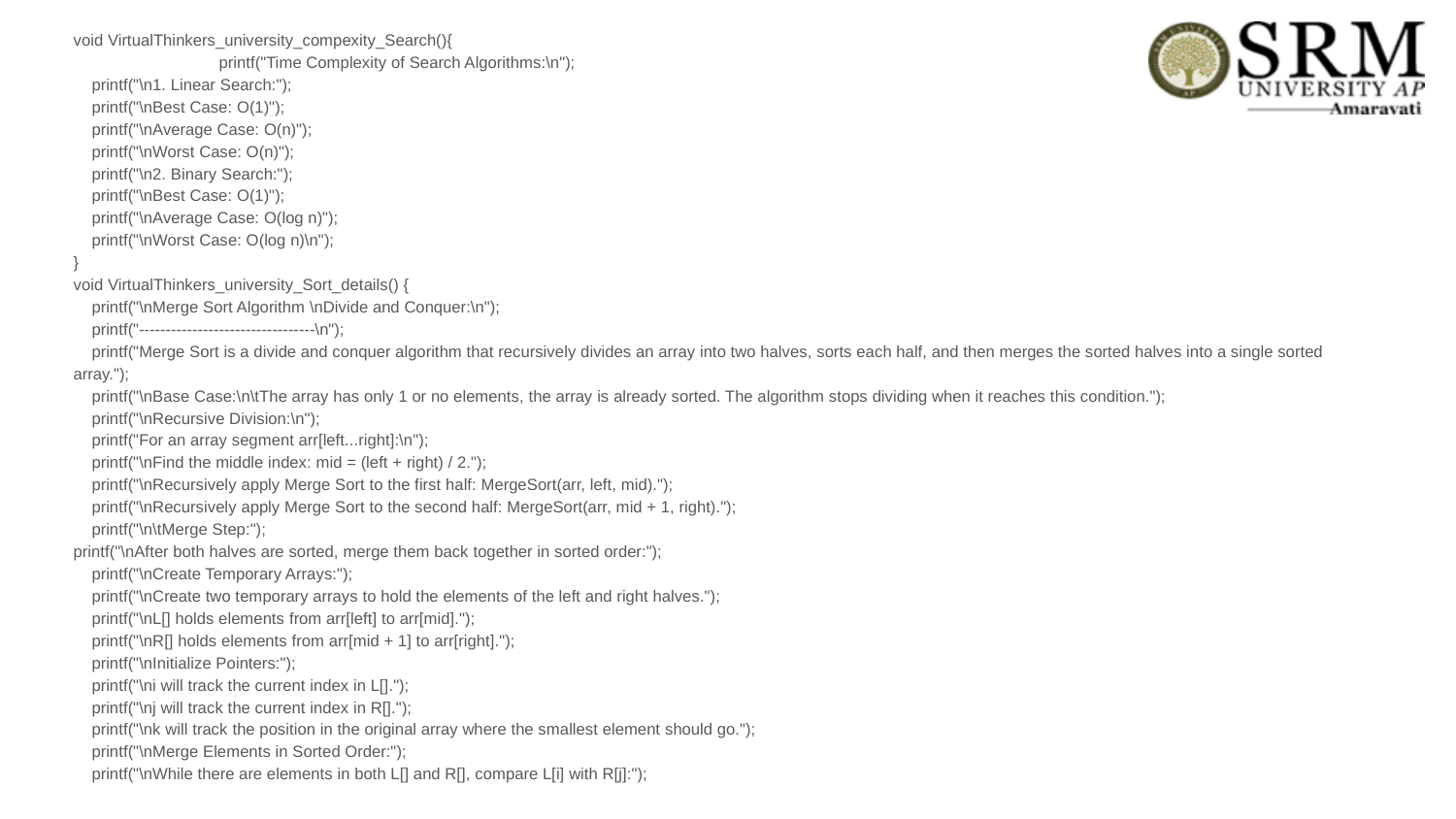

void VirtualThinkers_university_compexity_Search(){
	printf("Time Complexity of Search Algorithms:\n");
    printf("\n1. Linear Search:");
    printf("\nBest Case: O(1)");
    printf("\nAverage Case: O(n)");
    printf("\nWorst Case: O(n)");
    printf("\n2. Binary Search:");
    printf("\nBest Case: O(1)");
    printf("\nAverage Case: O(log n)");
    printf("\nWorst Case: O(log n)\n");
}
void VirtualThinkers_university_Sort_details() {
    printf("\nMerge Sort Algorithm \nDivide and Conquer:\n");
    printf("---------------------------------\n");
    printf("Merge Sort is a divide and conquer algorithm that recursively divides an array into two halves, sorts each half, and then merges the sorted halves into a single sorted array.");
    printf("\nBase Case:\n\tThe array has only 1 or no elements, the array is already sorted. The algorithm stops dividing when it reaches this condition.");
    printf("\nRecursive Division:\n");
    printf("For an array segment arr[left...right]:\n");
    printf("\nFind the middle index: mid = (left + right) / 2.");
    printf("\nRecursively apply Merge Sort to the first half: MergeSort(arr, left, mid).");
    printf("\nRecursively apply Merge Sort to the second half: MergeSort(arr, mid + 1, right).");
    printf("\n\tMerge Step:");
printf("\nAfter both halves are sorted, merge them back together in sorted order:");
    printf("\nCreate Temporary Arrays:");
    printf("\nCreate two temporary arrays to hold the elements of the left and right halves.");
    printf("\nL[] holds elements from arr[left] to arr[mid].");
    printf("\nR[] holds elements from arr[mid + 1] to arr[right].");
    printf("\nInitialize Pointers:");
    printf("\ni will track the current index in L[].");
    printf("\nj will track the current index in R[].");
    printf("\nk will track the position in the original array where the smallest element should go.");
    printf("\nMerge Elements in Sorted Order:");
    printf("\nWhile there are elements in both L[] and R[], compare L[i] with R[j]:");